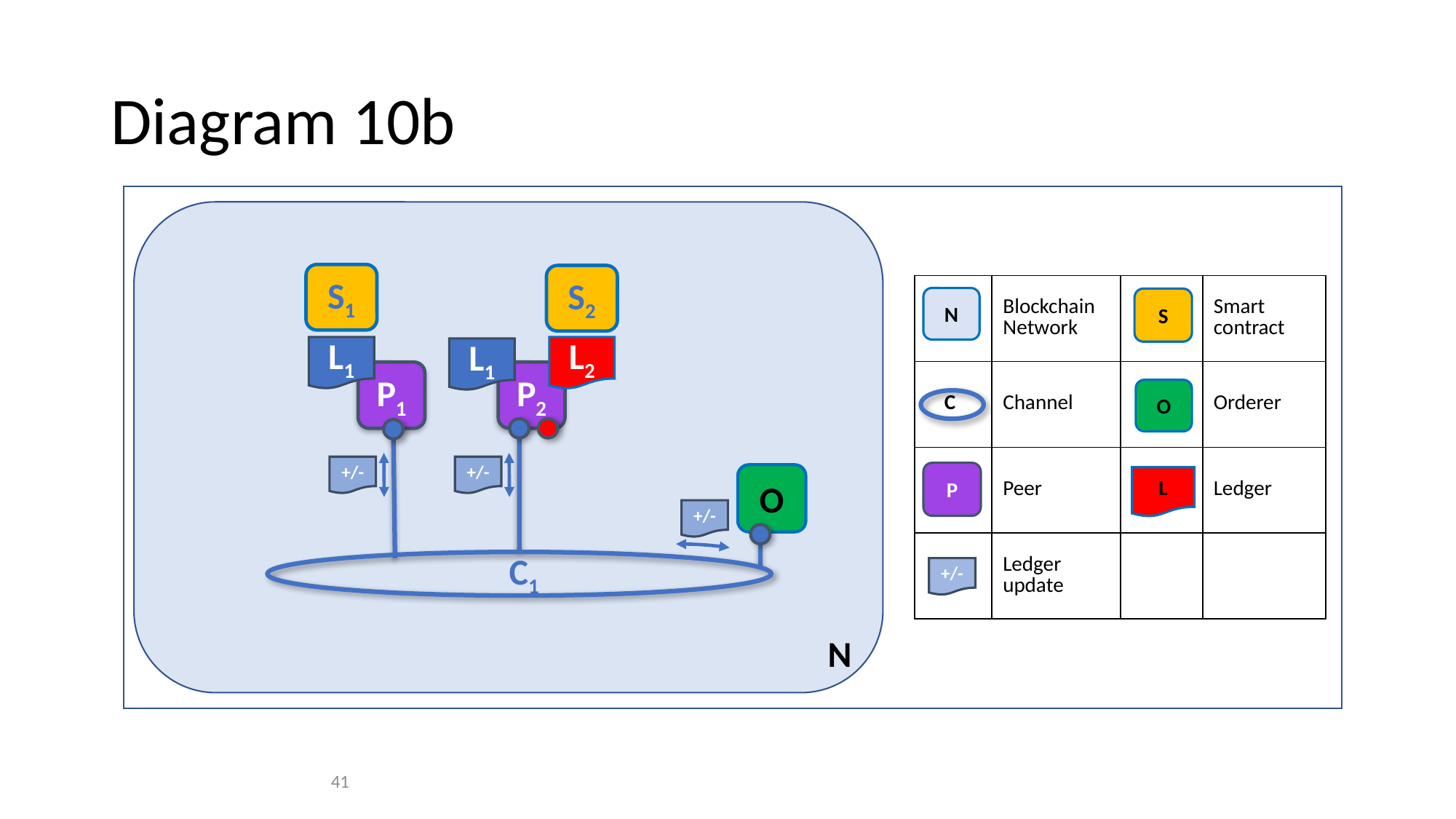

# Diagram 10b

S1
S2
L1
L2
L1
P1
P2

+/-
+/-
O
+/-

C1

|  | Blockchain Network |  | Smart contract |
| --- | --- | --- | --- |
| C | Channel |  | Orderer |
|  | Peer |  | Ledger |
|  | Ledger update |  |  |
N
S
O

P
L
+/-
N
41